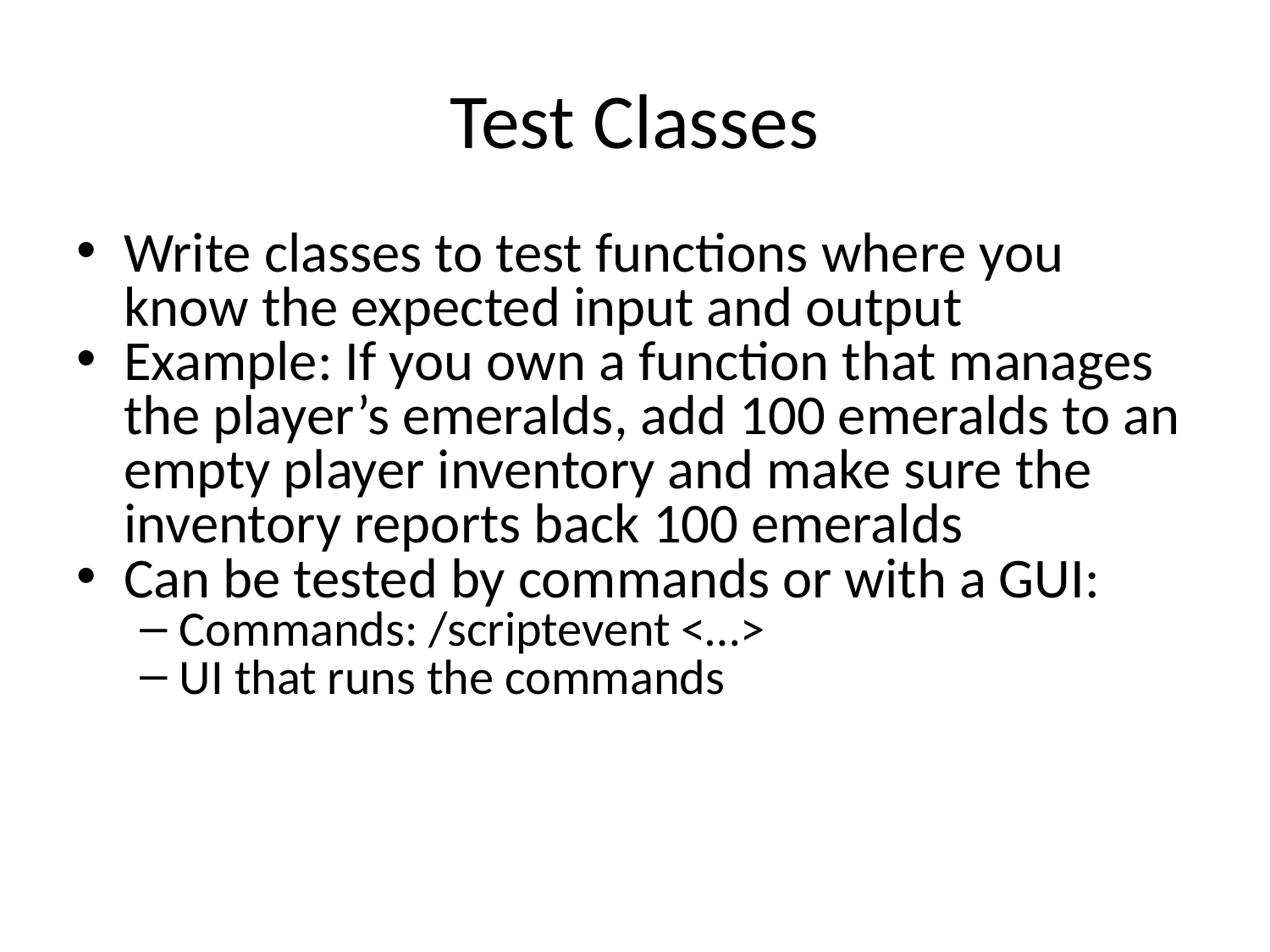

# Test Classes
Write classes to test functions where you know the expected input and output
Example: If you own a function that manages the player’s emeralds, add 100 emeralds to an empty player inventory and make sure the inventory reports back 100 emeralds
Can be tested by commands or with a GUI:
Commands: /scriptevent <…>
UI that runs the commands